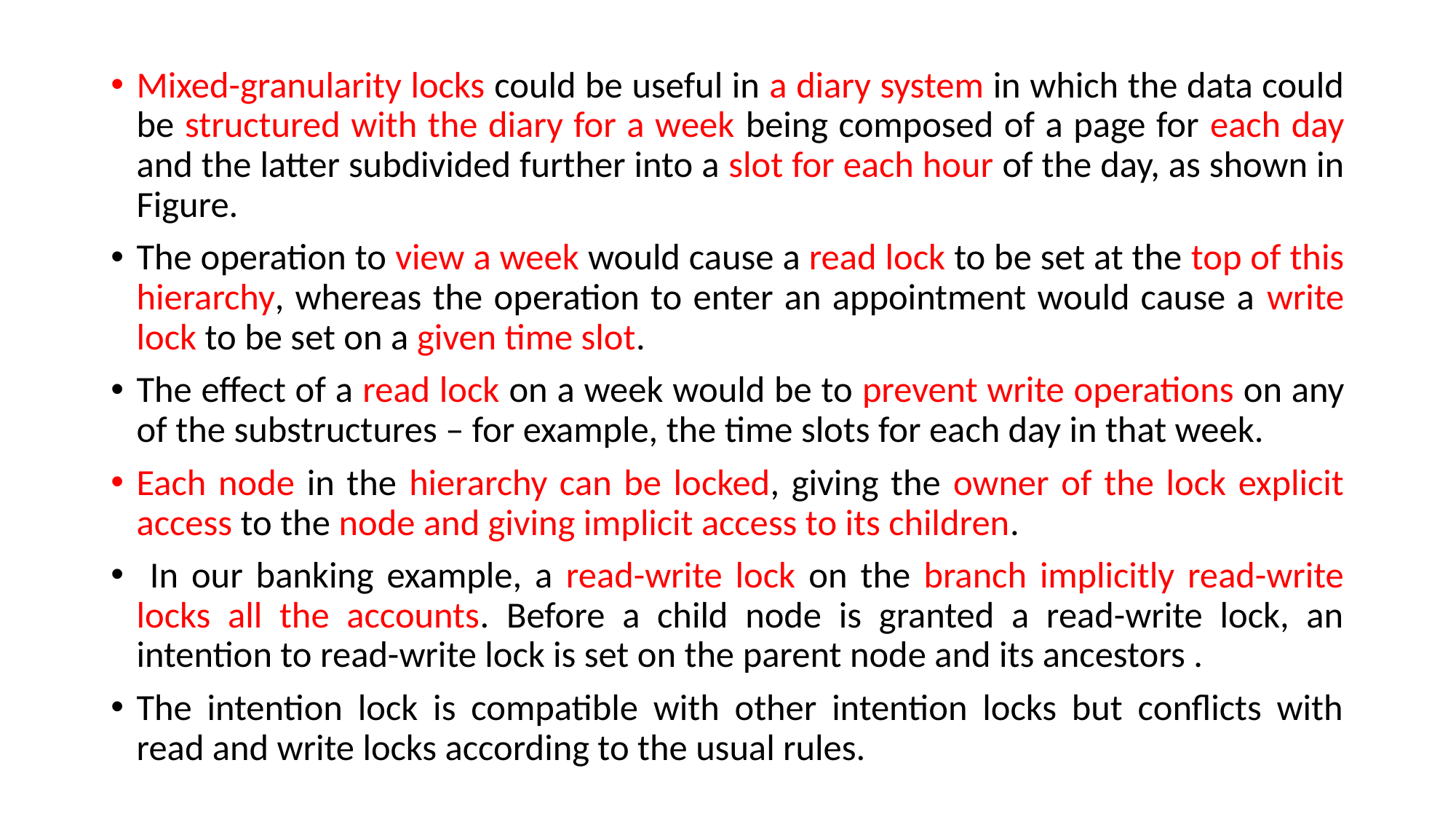

Mixed-granularity locks could be useful in a diary system in which the data could be structured with the diary for a week being composed of a page for each day and the latter subdivided further into a slot for each hour of the day, as shown in Figure.
The operation to view a week would cause a read lock to be set at the top of this hierarchy, whereas the operation to enter an appointment would cause a write lock to be set on a given time slot.
The effect of a read lock on a week would be to prevent write operations on any of the substructures – for example, the time slots for each day in that week.
Each node in the hierarchy can be locked, giving the owner of the lock explicit access to the node and giving implicit access to its children.
 In our banking example, a read-write lock on the branch implicitly read-write locks all the accounts. Before a child node is granted a read-write lock, an intention to read-write lock is set on the parent node and its ancestors .
The intention lock is compatible with other intention locks but conflicts with read and write locks according to the usual rules.